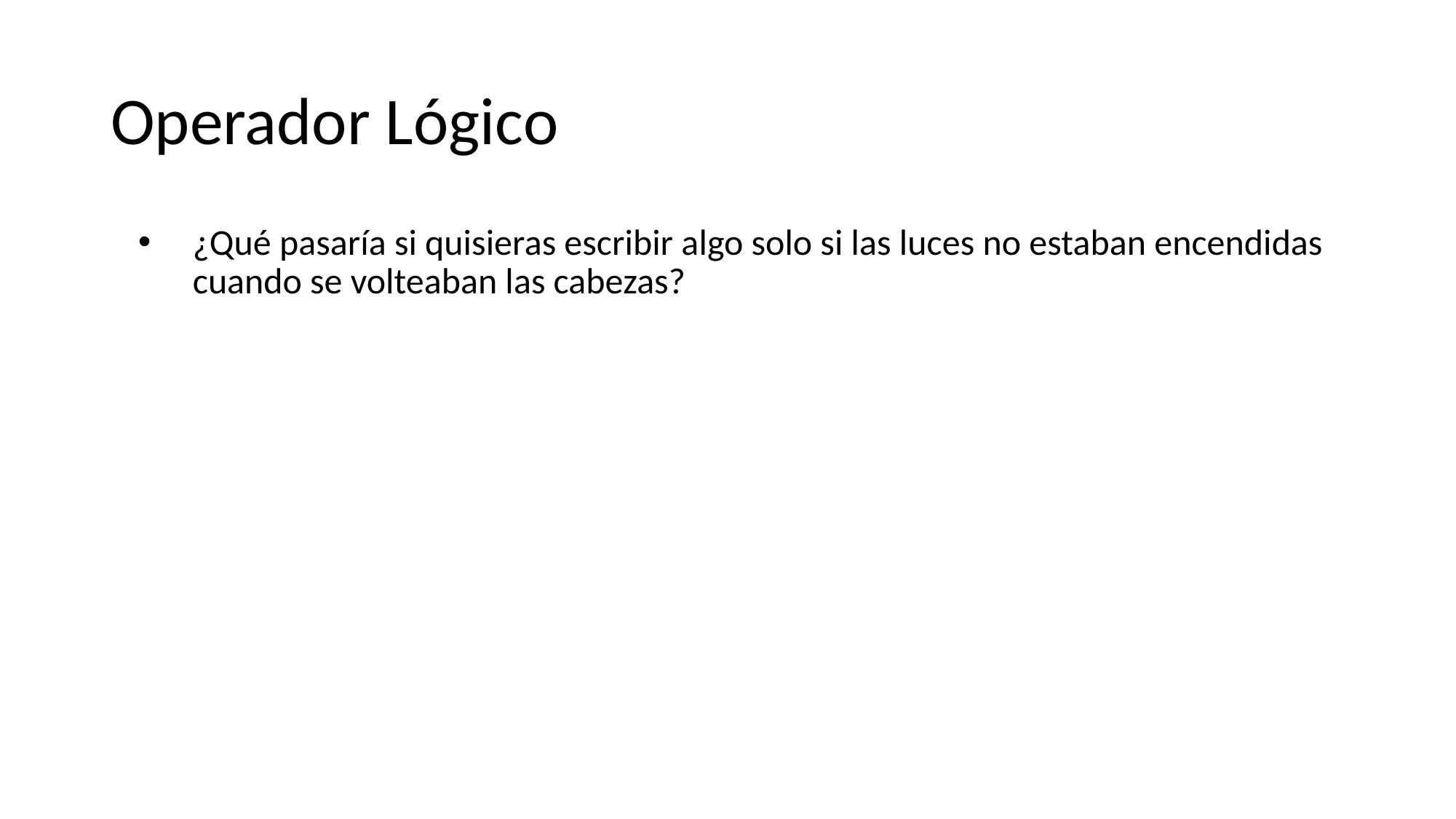

# Operador Lógico
¿Qué pasaría si quisieras escribir algo solo si las luces no estaban encendidas cuando se volteaban las cabezas?